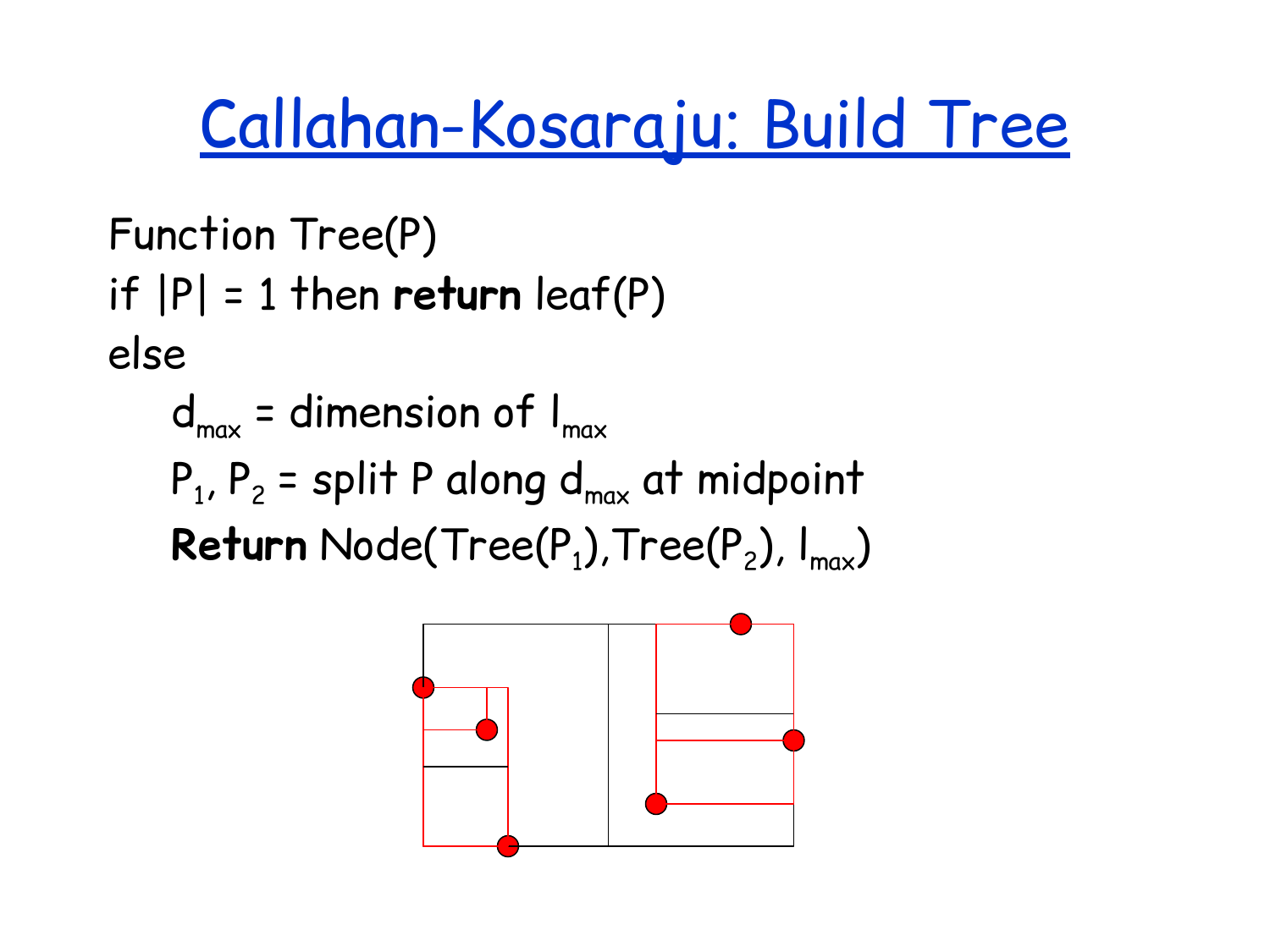

# Callahan-Kosaraju: Build Tree
Function Tree(P)
if |P| = 1 then return leaf(P)
else
dmax = dimension of lmax
P1, P2 = split P along dmax at midpoint
Return Node(Tree(P1),Tree(P2), lmax)